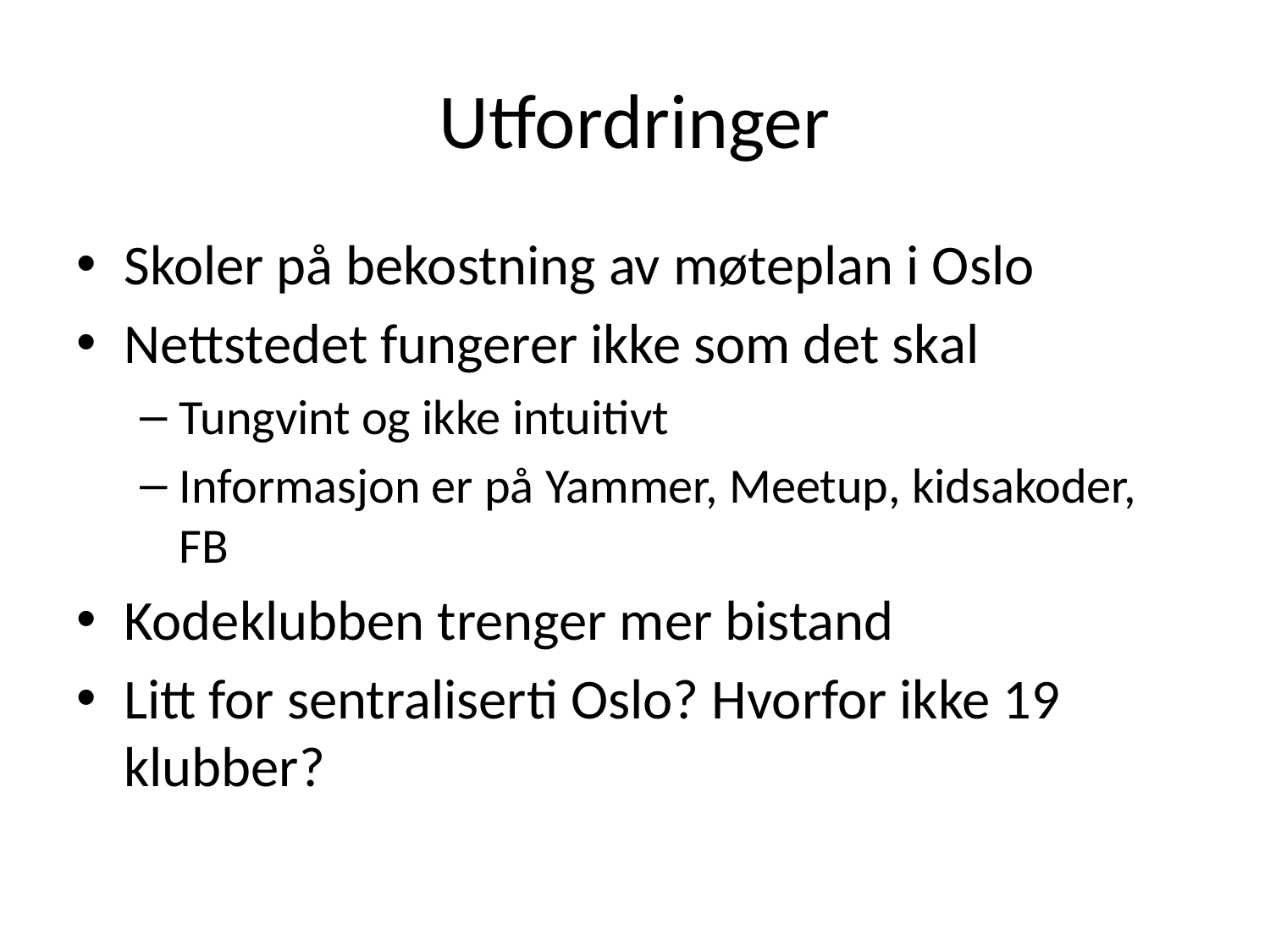

# Utfordringer
Skoler på bekostning av møteplan i Oslo
Nettstedet fungerer ikke som det skal
Tungvint og ikke intuitivt
Informasjon er på Yammer, Meetup, kidsakoder, FB
Kodeklubben trenger mer bistand
Litt for sentraliserti Oslo? Hvorfor ikke 19 klubber?